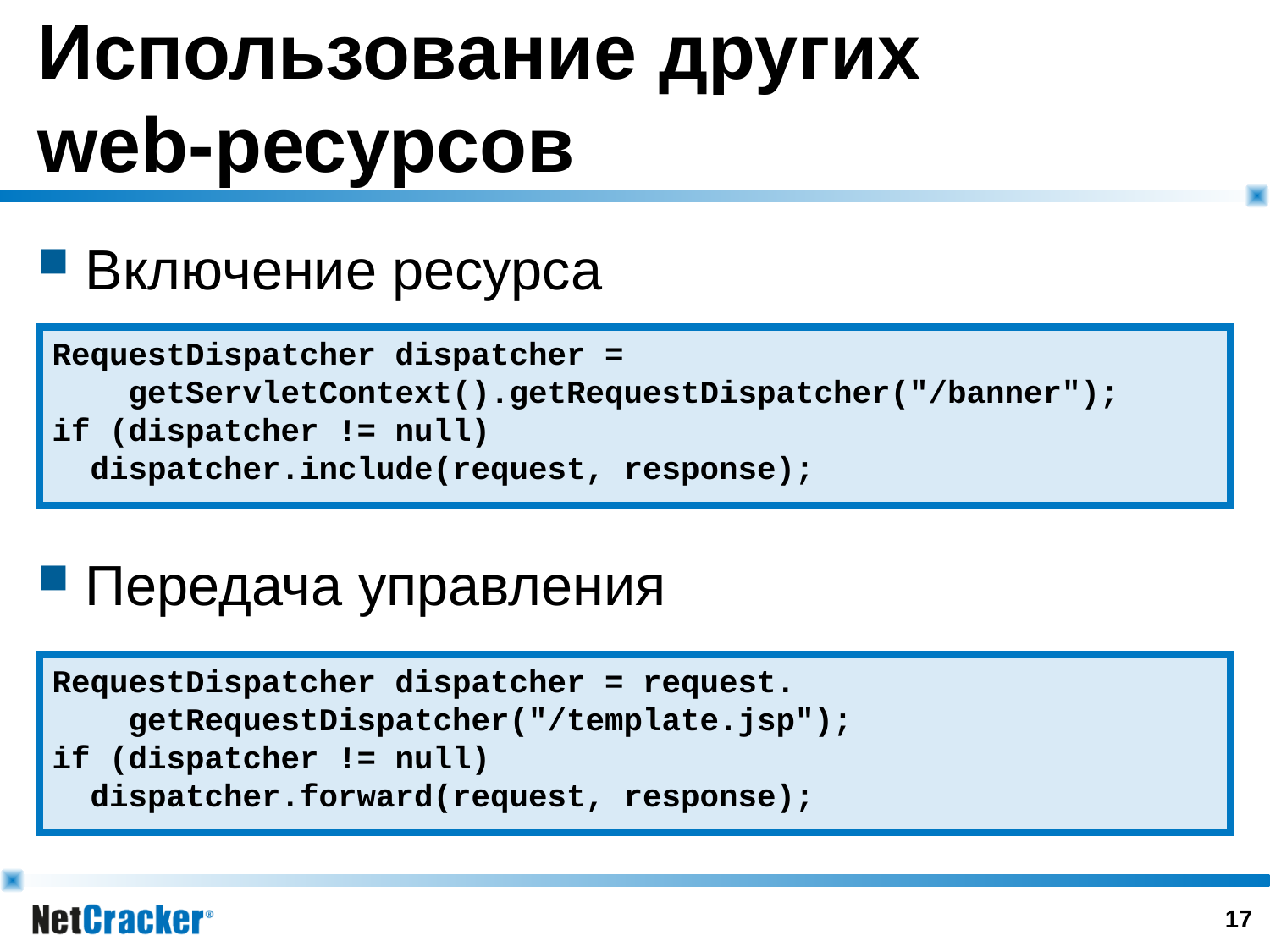

# Использование других web-ресурсов
Включение ресурса

Передача управления

RequestDispatcher dispatcher =
    getServletContext().getRequestDispatcher("/banner");
if (dispatcher != null)
  dispatcher.include(request, response);
RequestDispatcher dispatcher = request.
    getRequestDispatcher("/template.jsp");
if (dispatcher != null)
  dispatcher.forward(request, response);
17